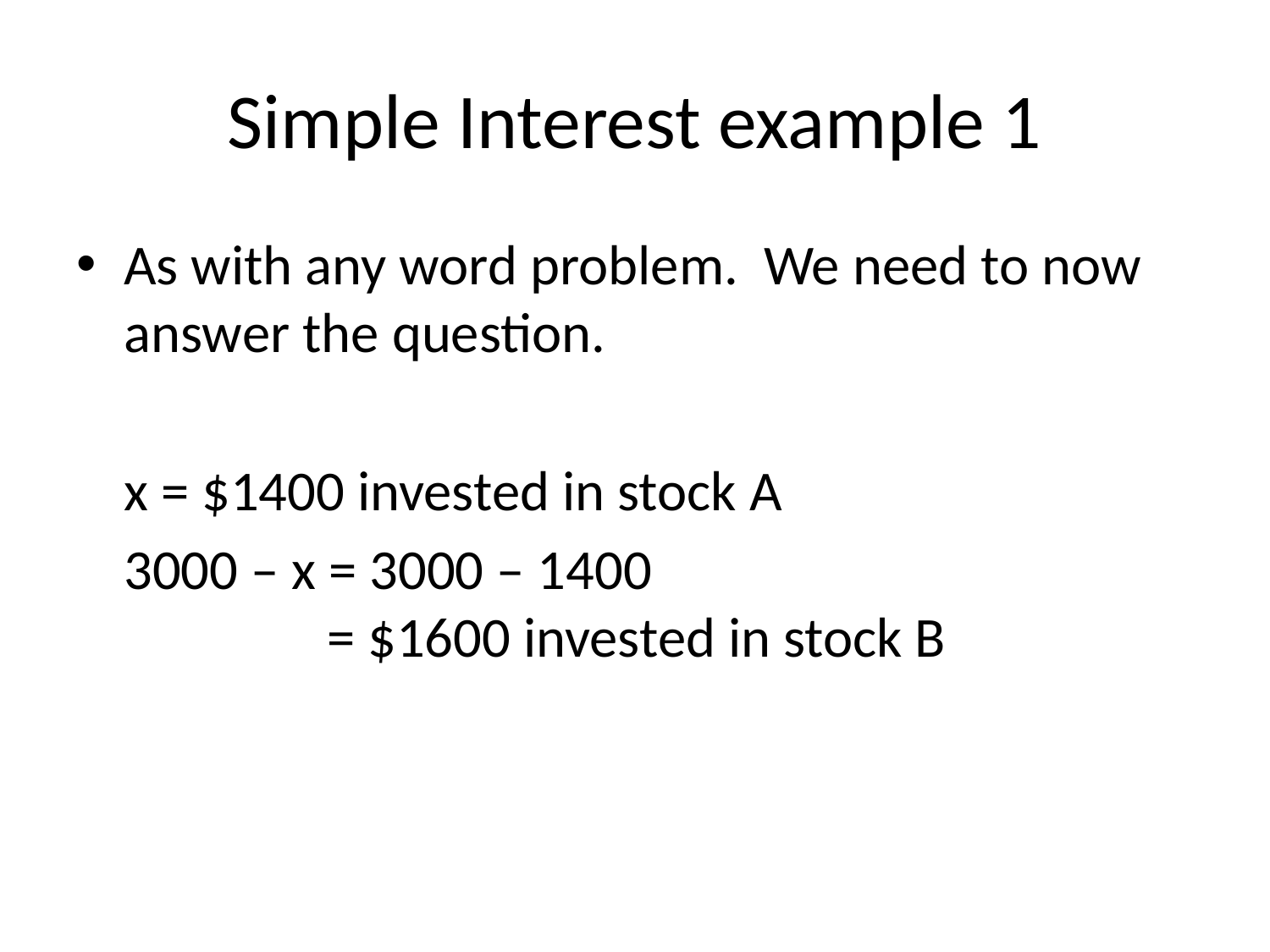

# Simple Interest example 1
As with any word problem.  We need to now answer the question.

	x = $1400 invested in stock A
	3000 – x = 3000 – 1400
                = $1600 invested in stock B